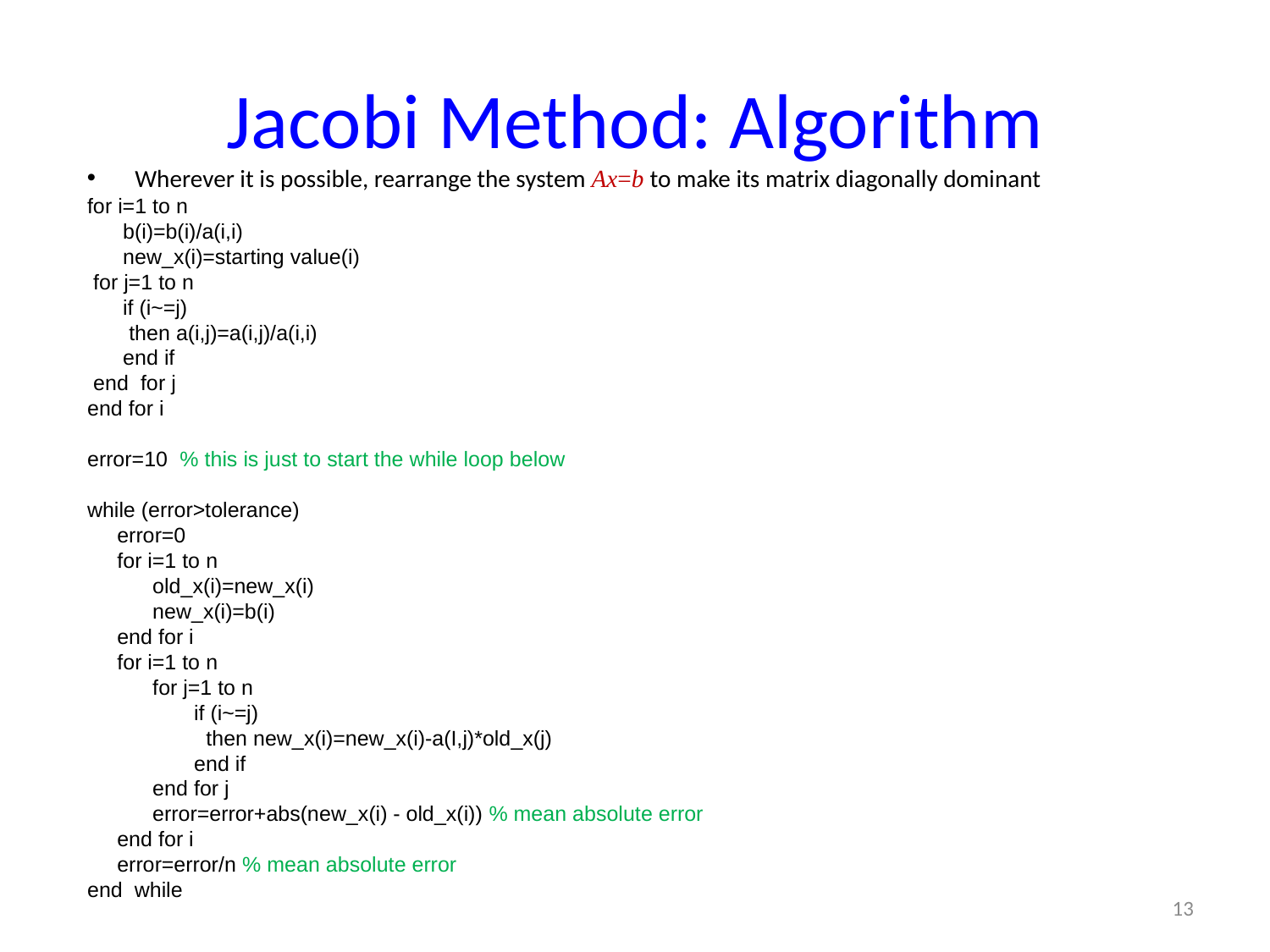

# Jacobi Method: Algorithm
Wherever it is possible, rearrange the system Ax=b to make its matrix diagonally dominant

for i=1 to n
      b(i)=b(i)/a(i,i)
      new_x(i)=starting value(i)
 for j=1 to n
      if (i~=j)
       then a(i,j)=a(i,j)/a(i,i)
      end if
 end  for j
end for i

error=10  % this is just to start the while loop below

while (error>tolerance)
     error=0
     for i=1 to n
           old_x(i)=new_x(i)
           new_x(i)=b(i)
     end for i
     for i=1 to n
           for j=1 to n
                  if (i~=j)
                    then new_x(i)=new_x(i)-a(I,j)*old_x(j)
                  end if
           end for j
           error=error+abs(new_x(i) - old_x(i)) % mean absolute error
     end for i
     error=error/n % mean absolute error
end  while

13